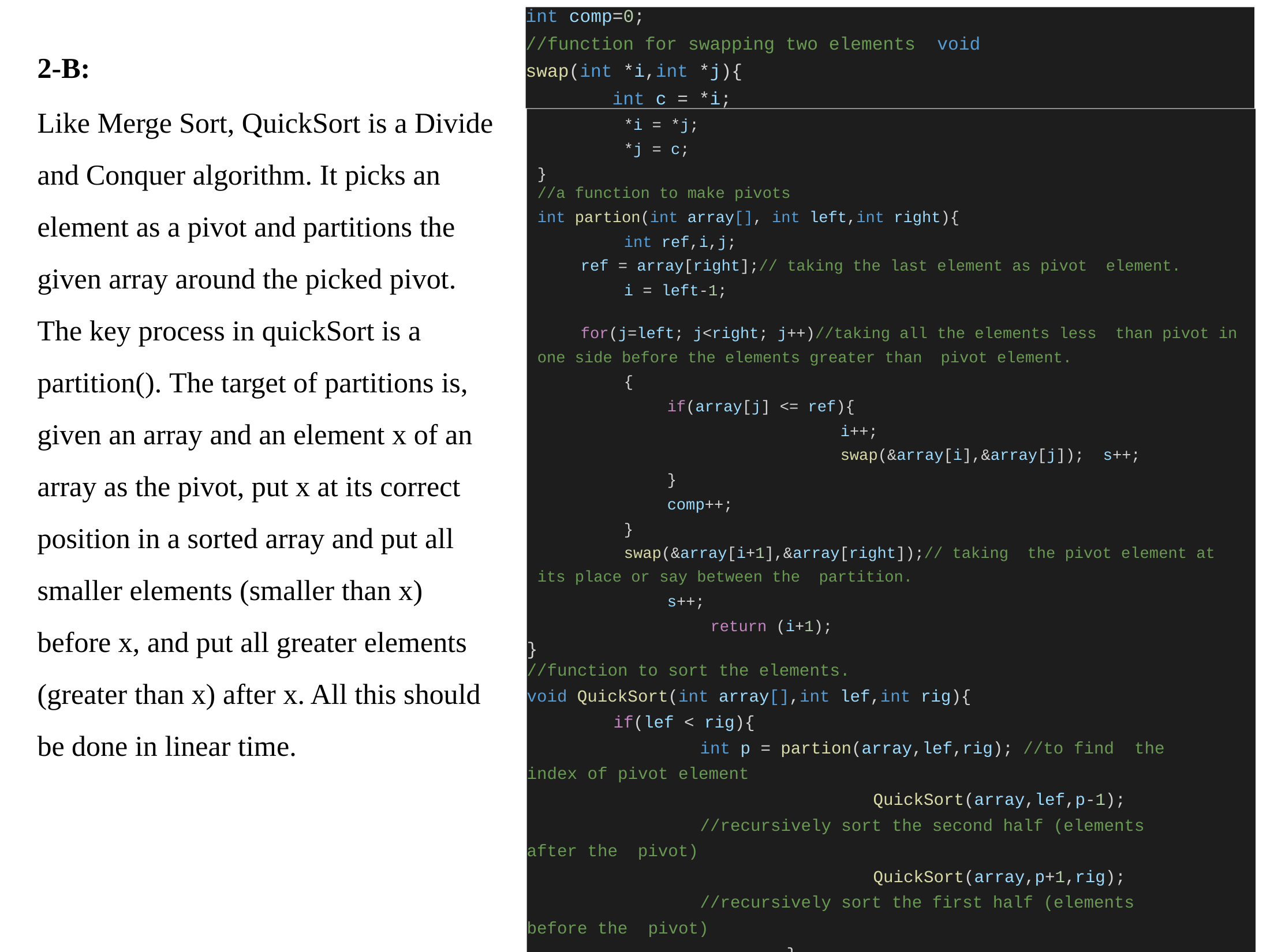

int comp=0;
//function for swapping two elements  void swap(int *i,int *j){
int c = *i;
2-B:
Like Merge Sort, QuickSort is a Divide and Conquer algorithm. It picks an element as a pivot and partitions the  given array around the picked pivot.
The key process in quickSort is a partition(). The target of partitions is, given an array and an element x of an  array as the pivot, put x at its correct position in a sorted array and put all smaller elements (smaller than x)  before x, and put all greater elements (greater than x) after x. All this should be done in linear time.
*i = *j;
*j = c;
}
//a function to make pivots
int partion(int array[], int left,int right){
	int ref,i,j;
ref = array[right];// taking the last element as pivot  element.
i = left-1;

for(j=left; j<right; j++)//taking all the elements less  than pivot in one side before the elements greater than  pivot element.
{
if(array[j] <= ref){
i++;
swap(&array[i],&array[j]);  s++;
}
comp++;
}
swap(&array[i+1],&array[right]);// taking  the pivot element at its place or say between the  partition.
s++;
return (i+1);

}
//function to sort the elements.
void QuickSort(int array[],int lef,int rig){
if(lef < rig){
int p = partion(array,lef,rig); //to find  the index of pivot element
QuickSort(array,lef,p-1);
//recursively sort the second half (elements after the  pivot)
QuickSort(array,p+1,rig);
//recursively sort the first half (elements before the  pivot)
}
}